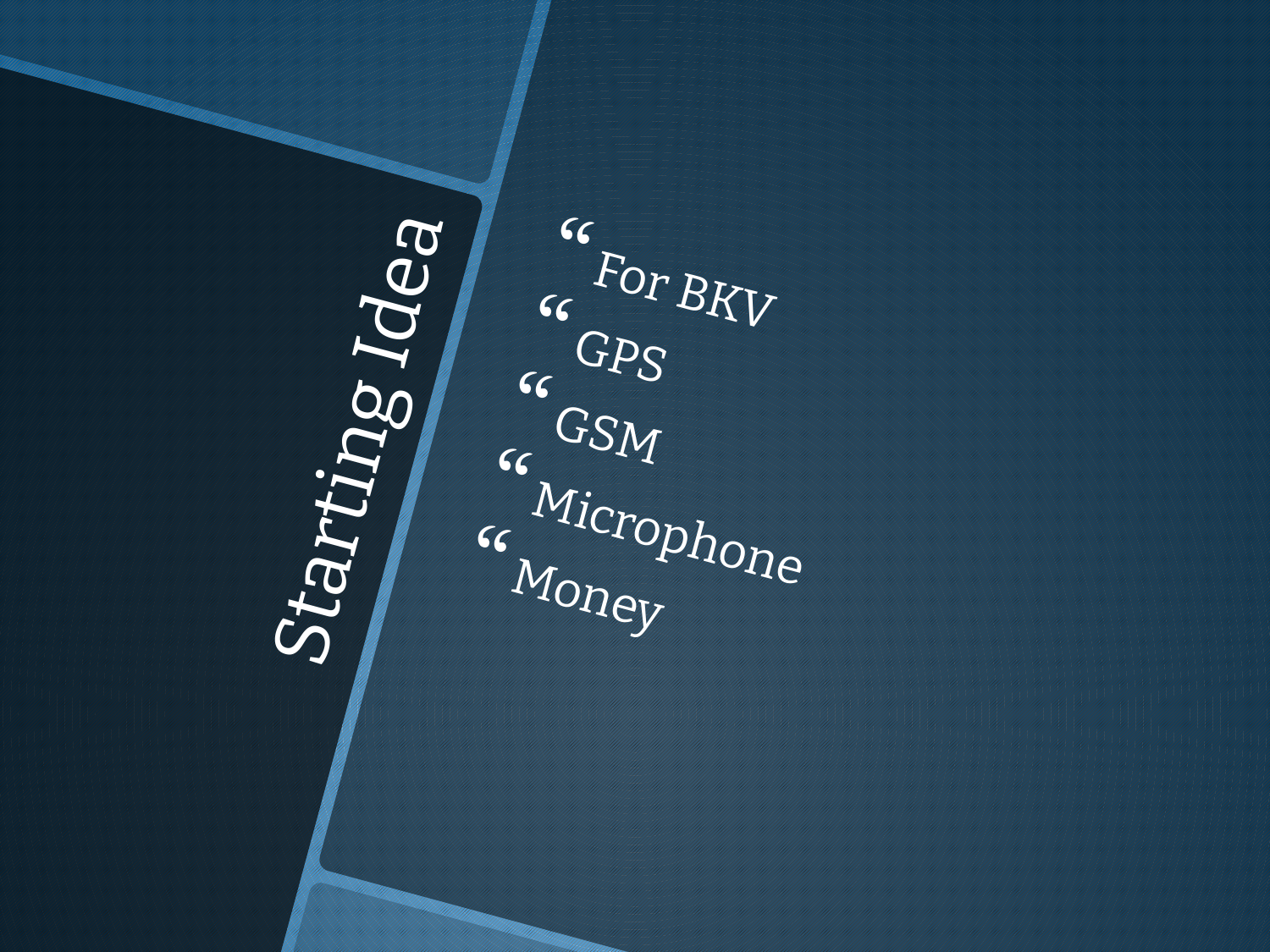

For BKV
GPS
GSM
Microphone
Money
# Starting Idea